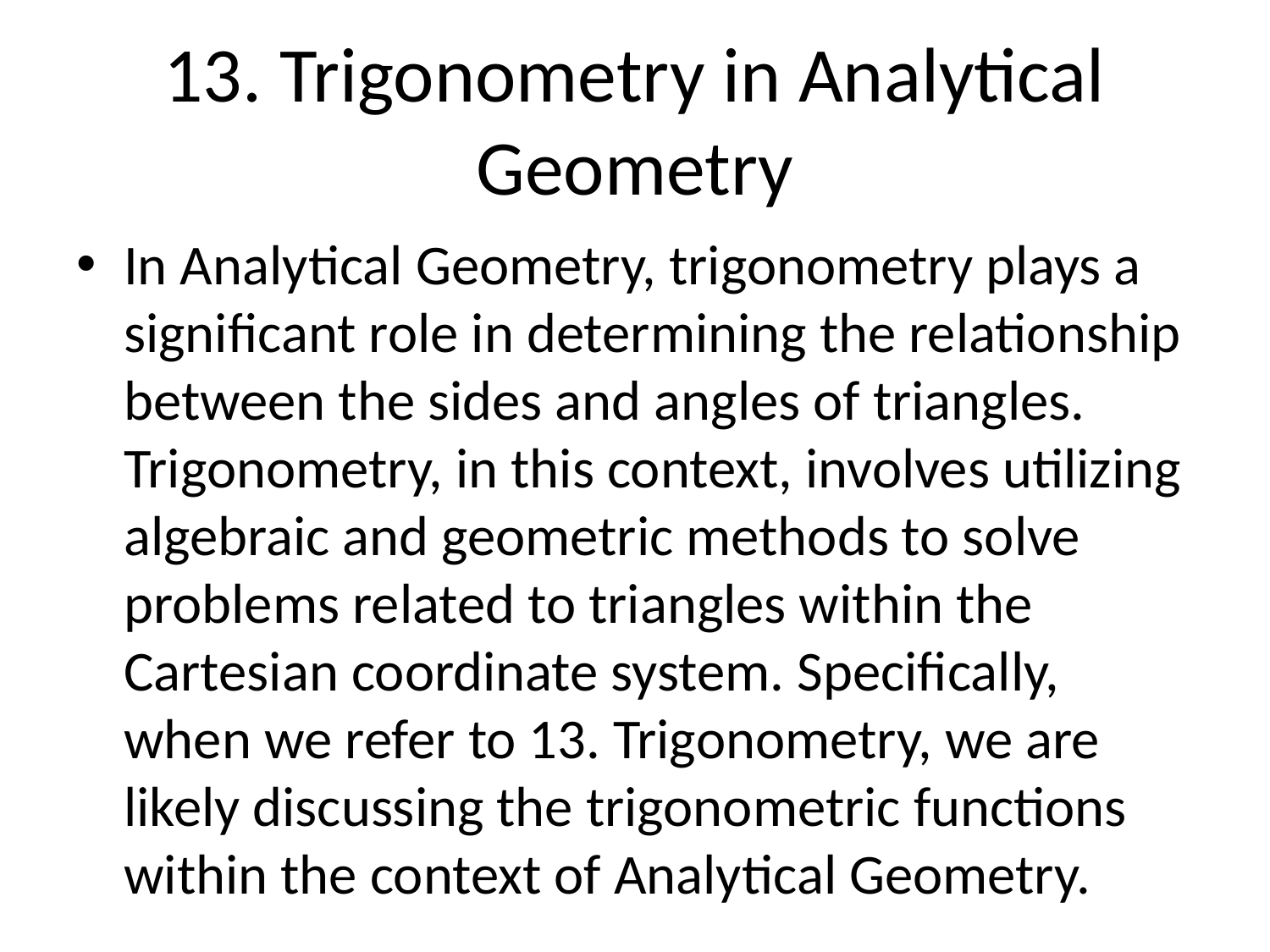

# 13. Trigonometry in Analytical Geometry
In Analytical Geometry, trigonometry plays a significant role in determining the relationship between the sides and angles of triangles. Trigonometry, in this context, involves utilizing algebraic and geometric methods to solve problems related to triangles within the Cartesian coordinate system. Specifically, when we refer to 13. Trigonometry, we are likely discussing the trigonometric functions within the context of Analytical Geometry.

The fundamental trigonometric functions used in Analytical Geometry include sine, cosine, and tangent which are defined as follows:

1. Sine (sin): The sine of an angle in a right-angled triangle is defined as the ratio of the length of the side opposite the given angle to the length of the hypotenuse.

2. Cosine (cos): The cosine of an angle in a right-angled triangle is defined as the ratio of the length of the side adjacent to the given angle to the length of the hypotenuse.

3. Tangent (tan): The tangent of an angle in a right-angled triangle is defined as the ratio of the length of the side opposite the given angle to the length of the side adjacent to the angle.

These trigonometric functions are used to relate the angles of a triangle to the lengths of its sides, and they can also be expressed in terms of the coordinates of points on a plane. By using these functions, mathematicians can solve various problems related to triangles, such as finding side lengths, angles, areas, and distances between points.

Moreover, in Analytical Geometry, trigonometry is closely connected to the concept of the unit circle, where trigonometric functions are defined based on the properties of points on the circle. This relationship allows for a deeper understanding of the periodic nature of trigonometric functions and their graphical representations.

Overall, 13. Trigonometry in Analytical Geometry involves the application of trigonometric functions to derive relationships between angles and sides of triangles, which are essential for solving geometric problems within the coordinate system.